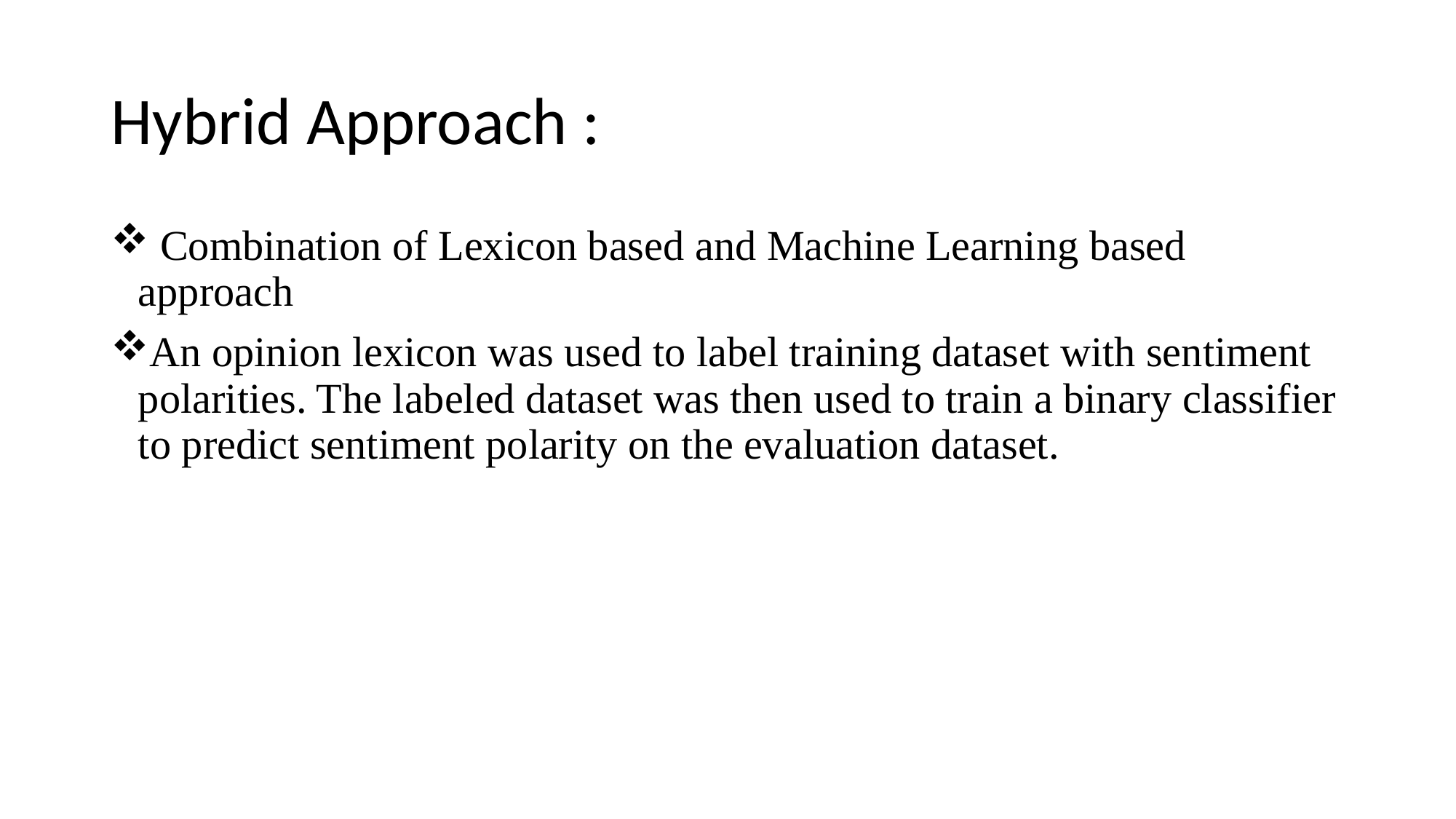

# Hybrid Approach :
 Combination of Lexicon based and Machine Learning based approach
An opinion lexicon was used to label training dataset with sentiment polarities. The labeled dataset was then used to train a binary classifier to predict sentiment polarity on the evaluation dataset.